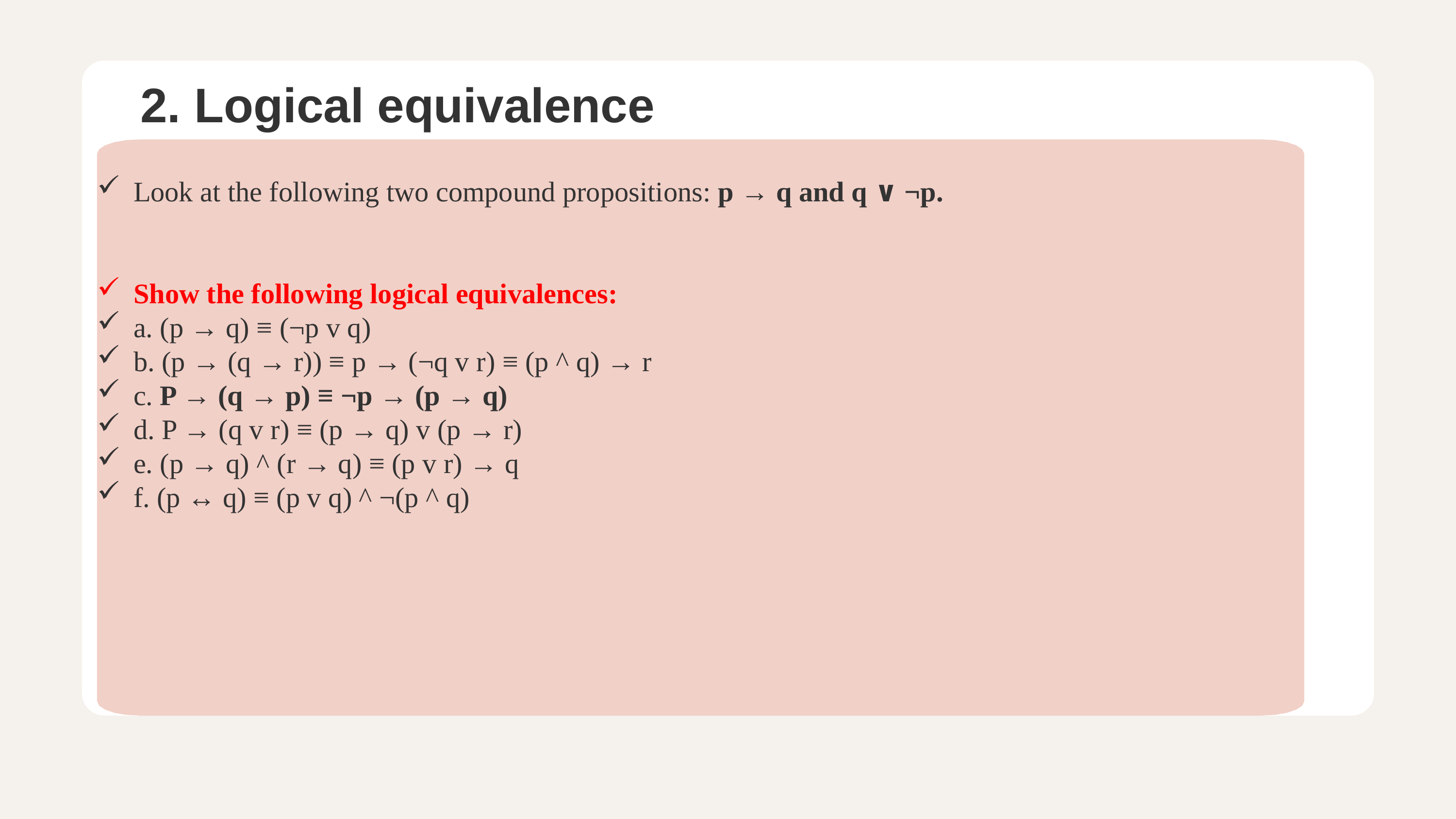

# 2. Logical equivalence

Look at the following two compound propositions: p → q and q ∨ ¬p.

Show the following logical equivalences:
a. (p → q) ≡ (¬p v q)
b. (p → (q → r)) ≡ p → (¬q v r) ≡ (p ^ q) → r
c. P → (q → p) ≡ ¬p → (p → q)
d. P → (q v r) ≡ (p → q) v (p → r)
e. (p → q) ^ (r → q) ≡ (p v r) → q
f. (p ↔ q) ≡ (p v q) ^ ¬(p ^ q)